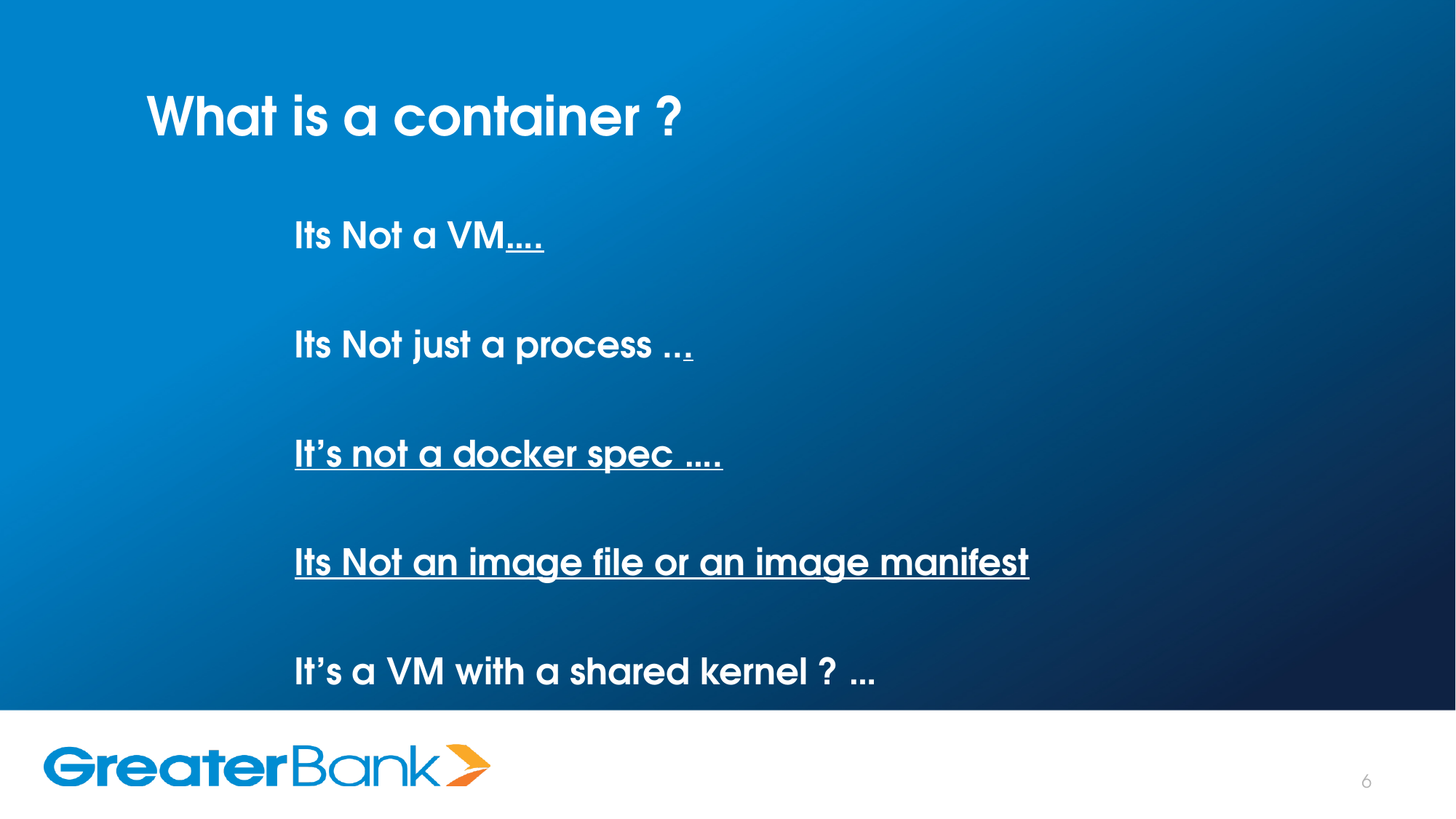

What is a container ?

Its Not a VM….

Its Not just a process ...

It’s not a docker spec ….

Its Not an image file or an image manifest

It’s a VM with a shared kernel ? …
6